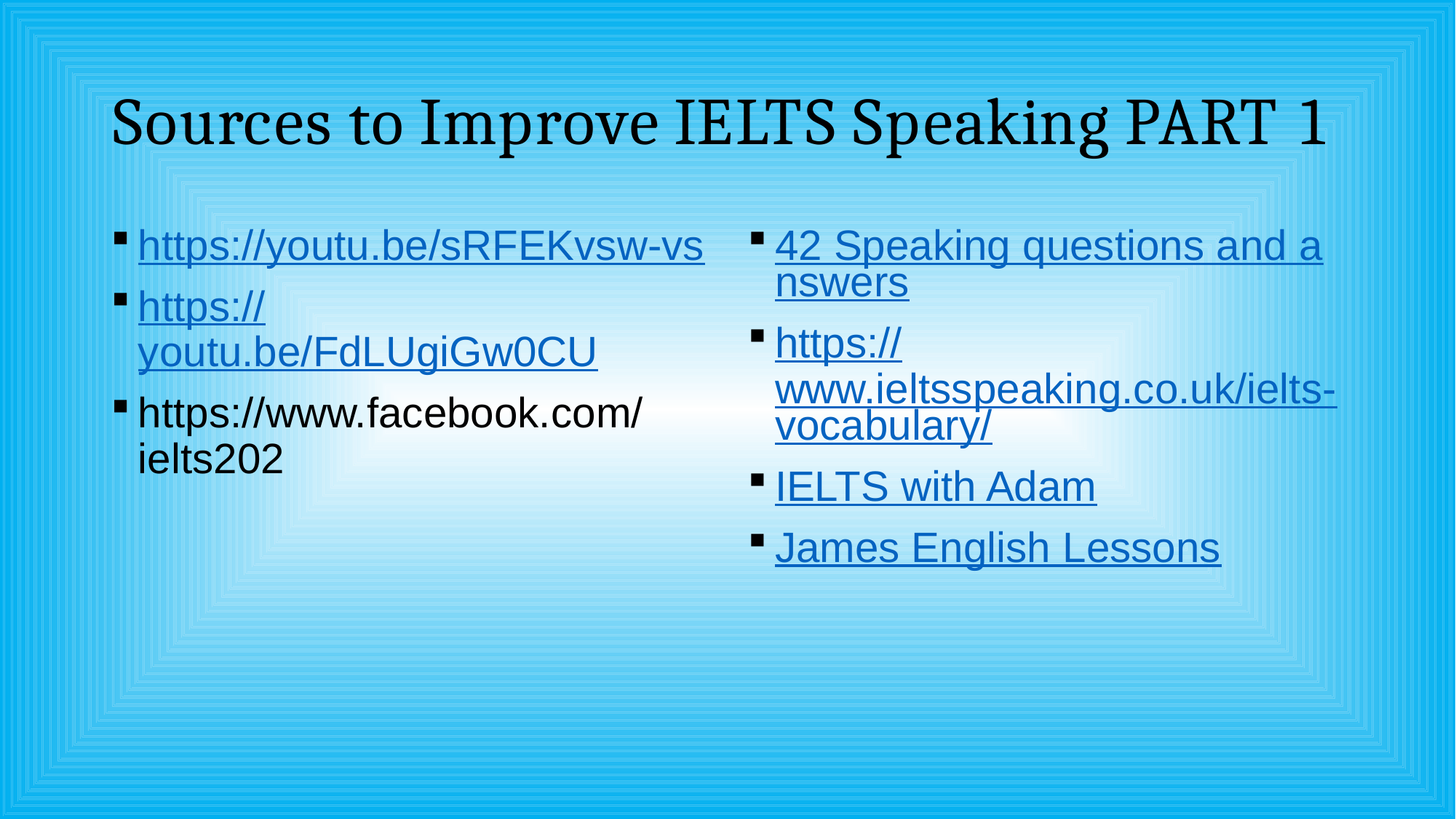

# Sources to Improve IELTS Speaking PART 1
https://youtu.be/sRFEKvsw-vs
https://youtu.be/FdLUgiGw0CU
https://www.facebook.com/ielts202
42 Speaking questions and answers
https://www.ieltsspeaking.co.uk/ielts-vocabulary/
IELTS with Adam
James English Lessons